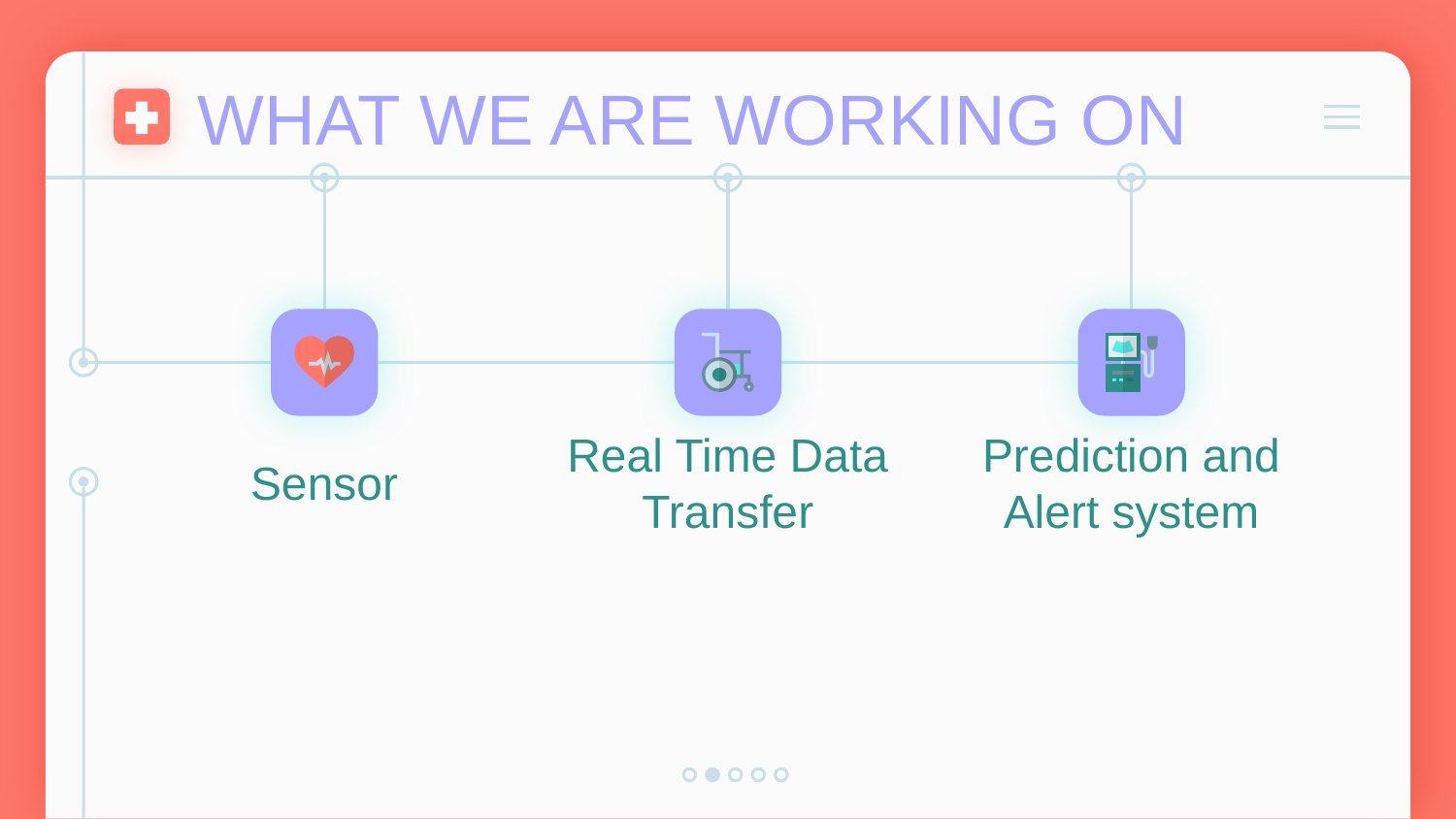

# WHAT WE ARE WORKING ON

Sensor
Real Time Data Transfer
Prediction and Alert system